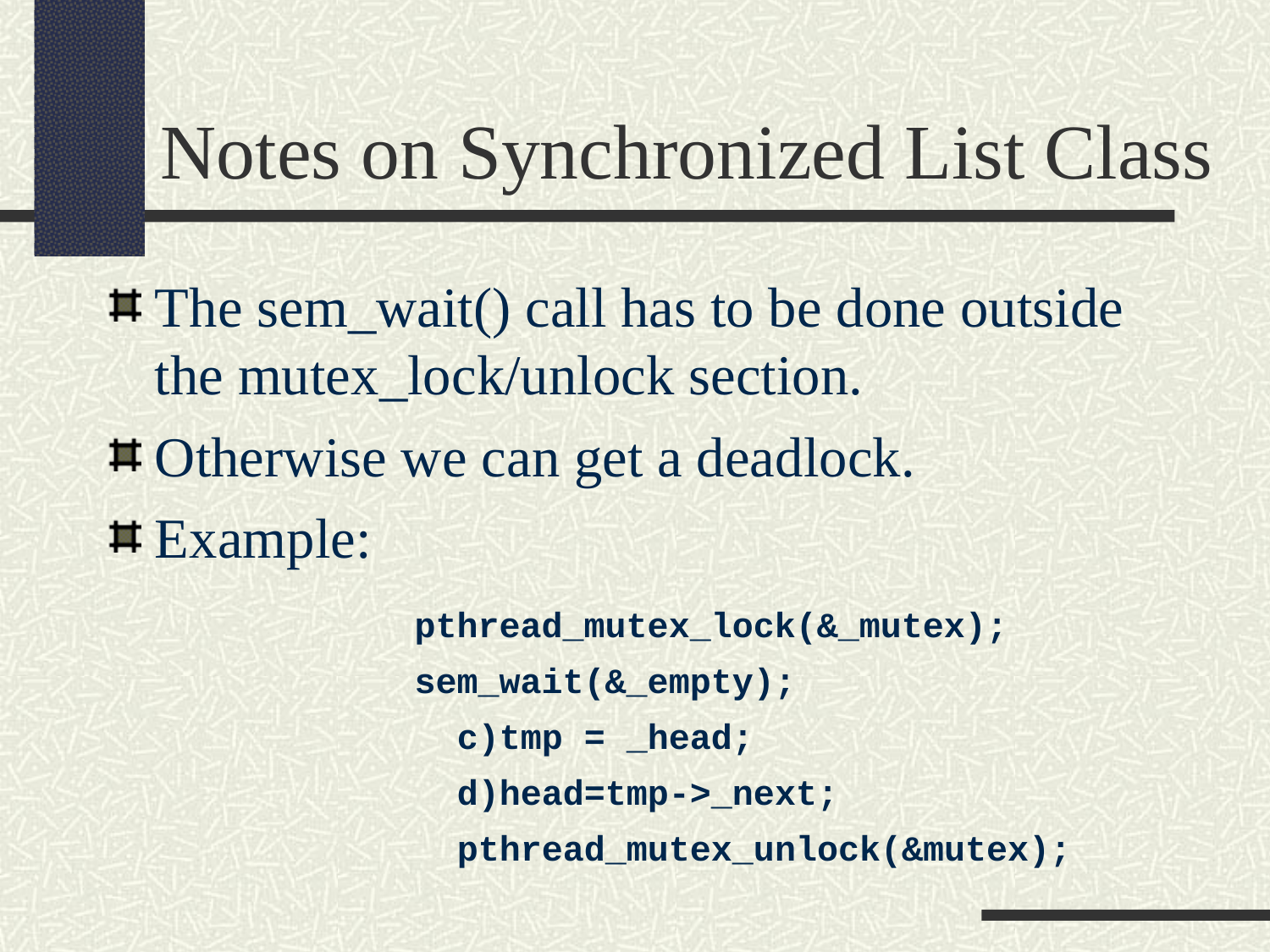

Notes on Synchronized List Class
The sem_wait() call has to be done outside the mutex_lock/unlock section.
Otherwise we can get a deadlock.
Example:

pthread_mutex_lock(&_mutex);
sem_wait(&_empty);
  c)tmp = _head;
  d)head=tmp->_next;
  pthread_mutex_unlock(&mutex);